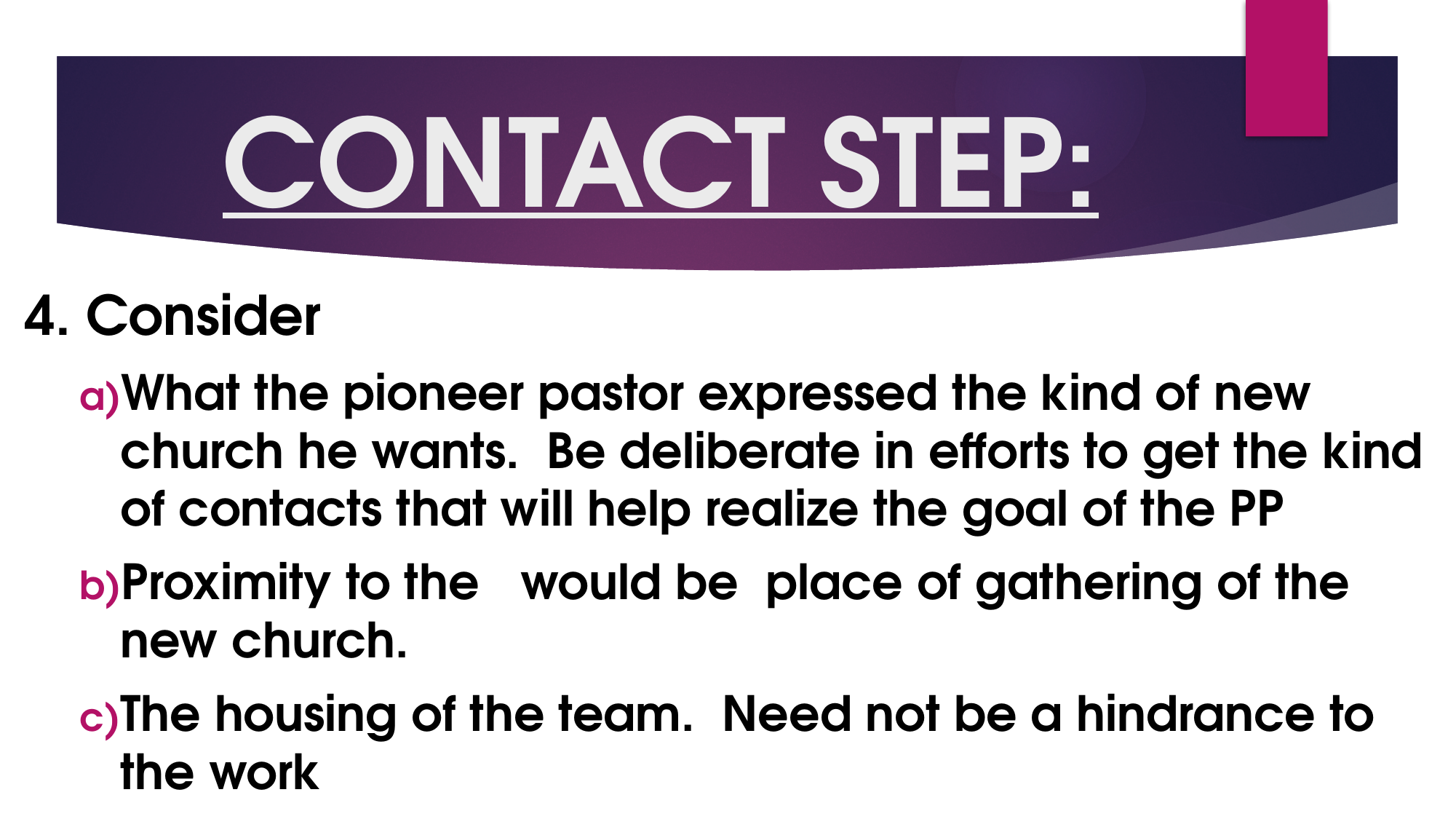

# CONTACT STEP:
4. Consider
What the pioneer pastor expressed the kind of new church he wants.  Be deliberate in efforts to get the kind of contacts that will help realize the goal of the PP
Proximity to the   would be  place of gathering of the new church.
The housing of the team.  Need not be a hindrance to the work